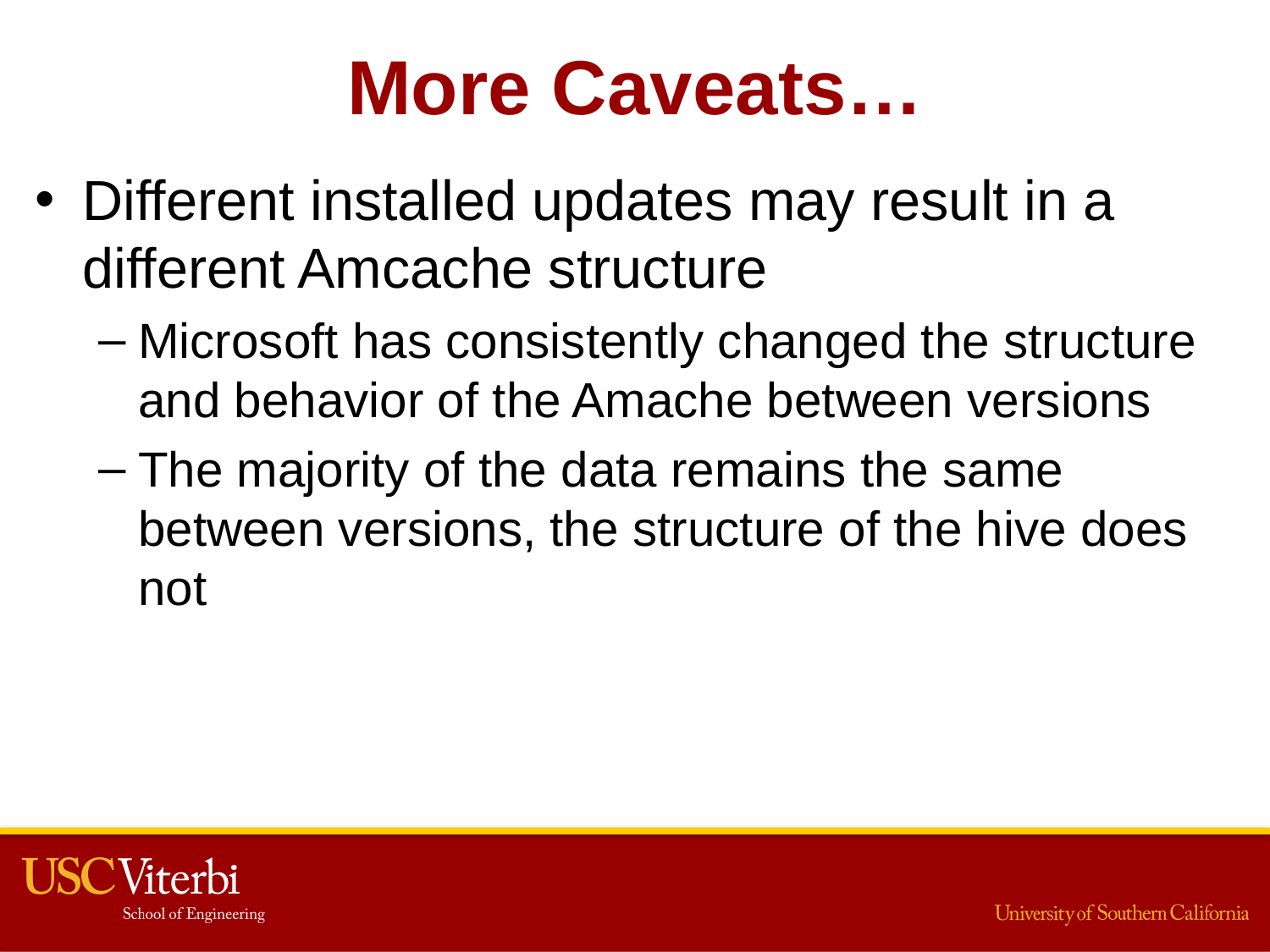

# More Caveats…
Different installed updates may result in a different Amcache structure
Microsoft has consistently changed the structure and behavior of the Amache between versions
The majority of the data remains the same between versions, the structure of the hive does not